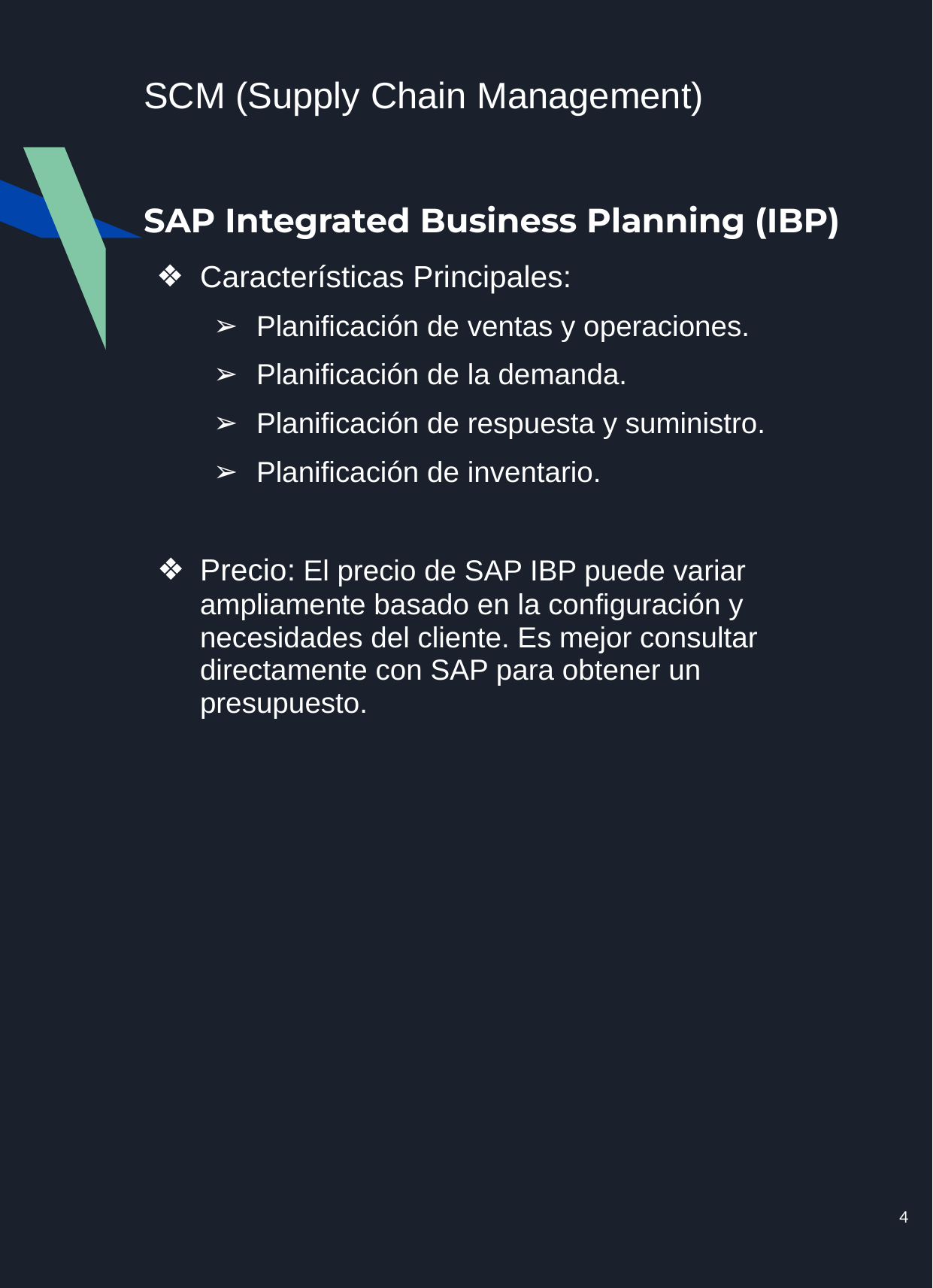

# SCM (Supply Chain Management)
SAP Integrated Business Planning (IBP)
Características Principales:
Planificación de ventas y operaciones.
Planificación de la demanda.
Planificación de respuesta y suministro.
Planificación de inventario.

Precio: El precio de SAP IBP puede variar ampliamente basado en la configuración y necesidades del cliente. Es mejor consultar directamente con SAP para obtener un presupuesto.

4